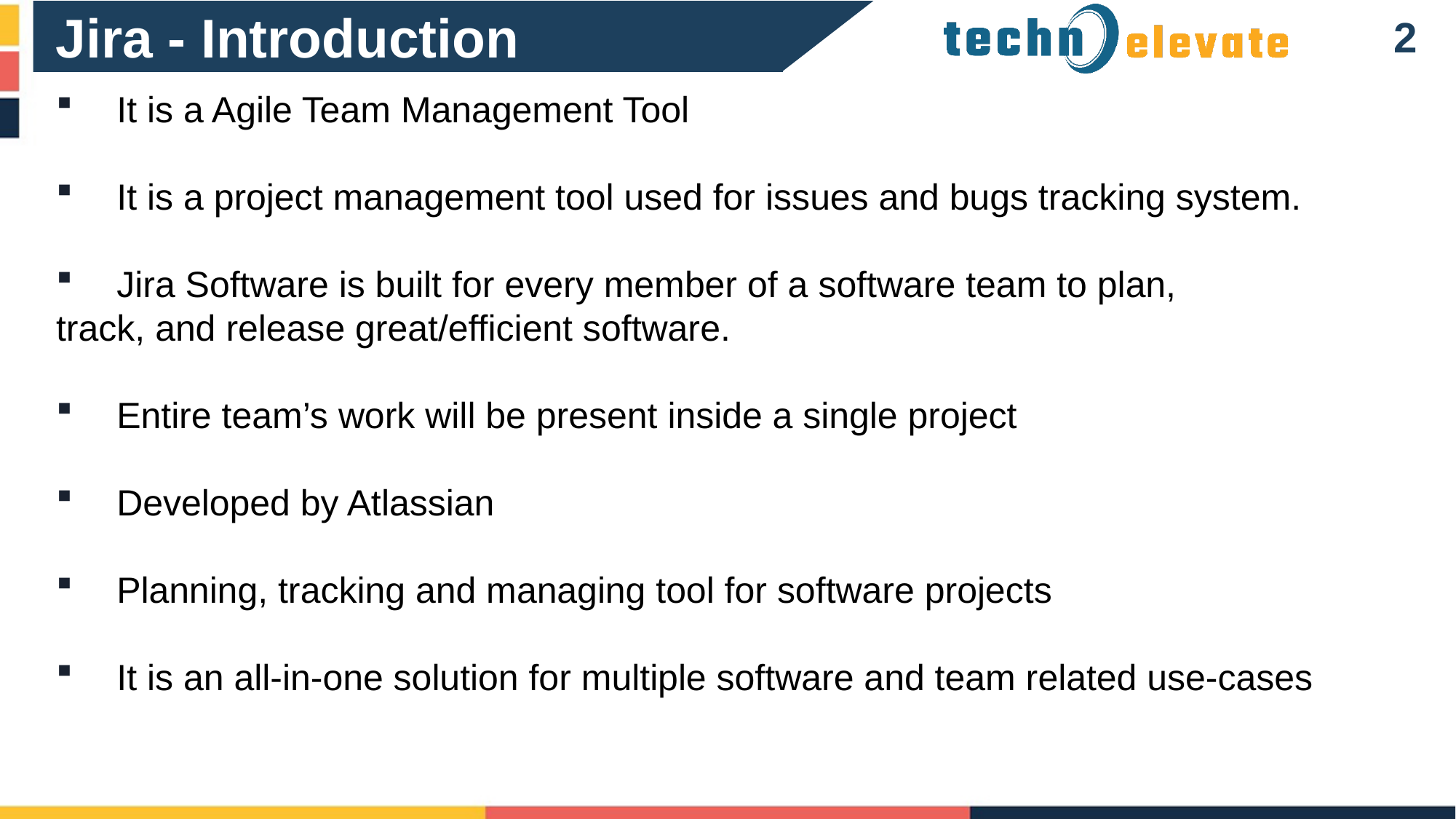

Jira - Introduction
2
It is a Agile Team Management Tool

It is a project management tool used for issues and bugs tracking system.

Jira Software is built for every member of a software team to plan,
track, and release great/efficient software.

Entire team’s work will be present inside a single project

Developed by Atlassian

Planning, tracking and managing tool for software projects

It is an all-in-one solution for multiple software and team related use-cases